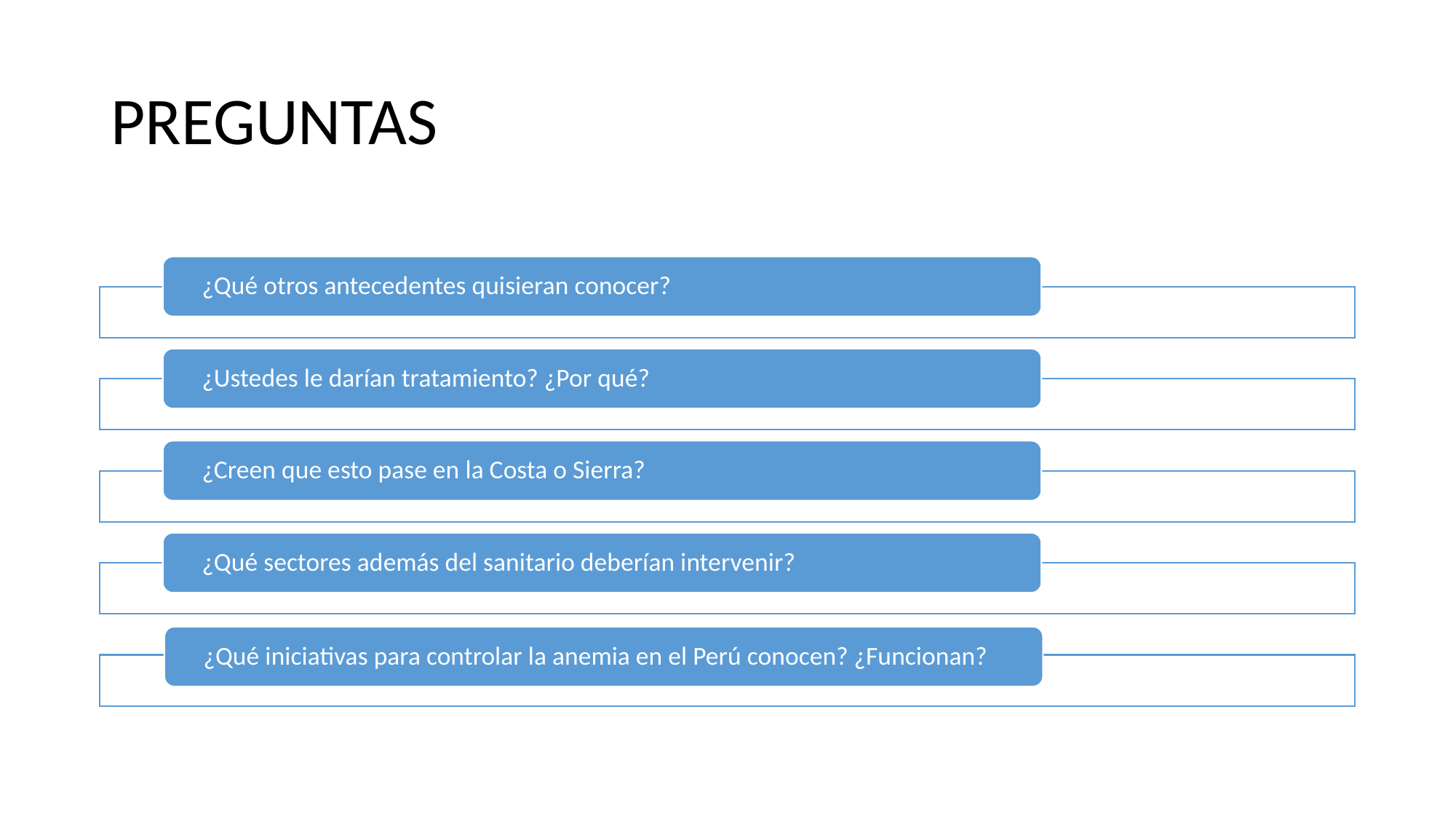

# PREGUNTAS
¿Qué otros antecedentes quisieran conocer?
¿Ustedes le darían tratamiento? ¿Por qué?
¿Creen que esto pase en la Costa o Sierra?
¿Qué sectores además del sanitario deberían intervenir?
¿Qué iniciativas para controlar la anemia en el Perú conocen? ¿Funcionan?